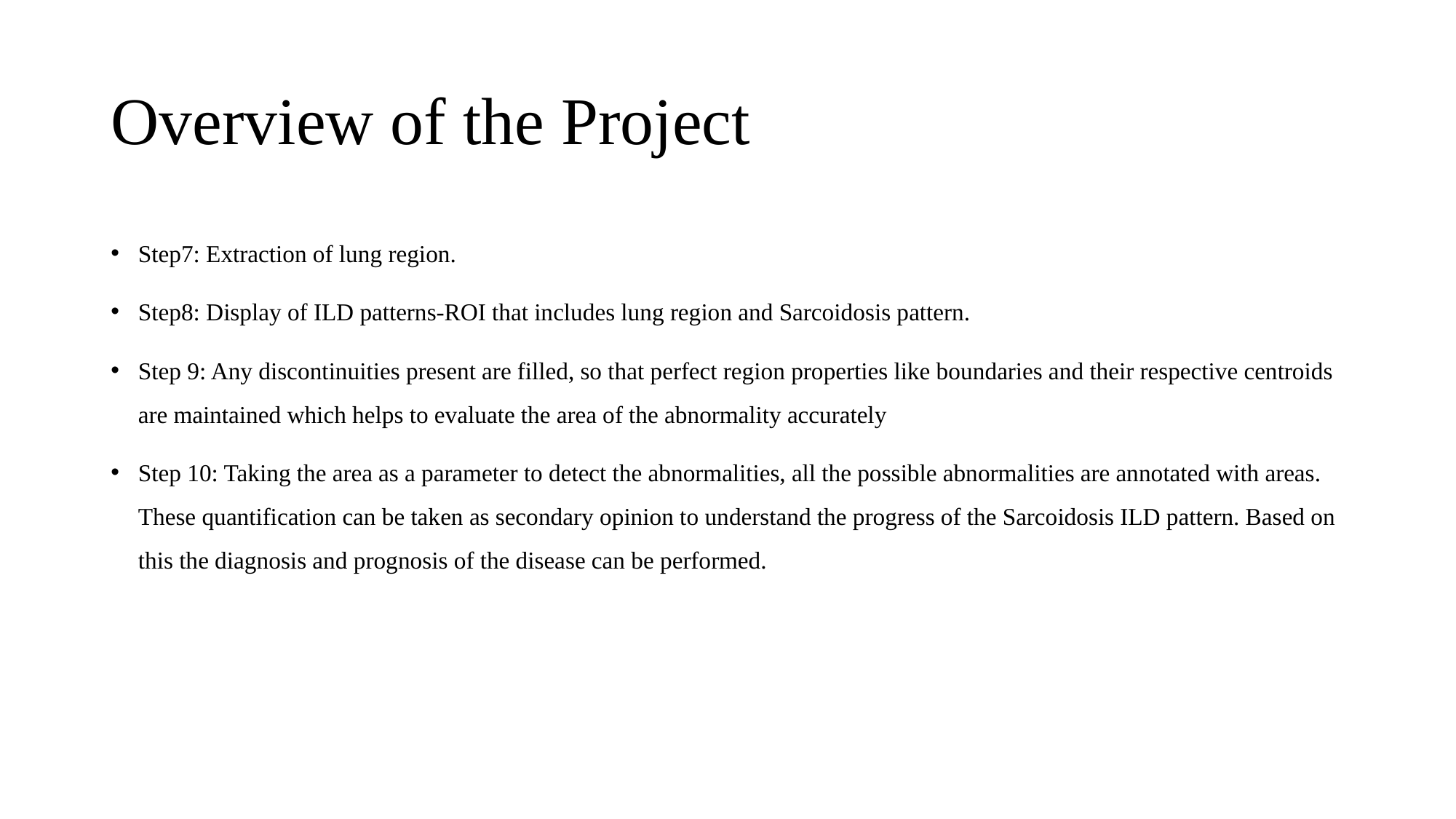

# Overview of the Project
Step7: Extraction of lung region.
Step8: Display of ILD patterns-ROI that includes lung region and Sarcoidosis pattern.
Step 9: Any discontinuities present are filled, so that perfect region properties like boundaries and their respective centroids are maintained which helps to evaluate the area of the abnormality accurately
Step 10: Taking the area as a parameter to detect the abnormalities, all the possible abnormalities are annotated with areas. These quantification can be taken as secondary opinion to understand the progress of the Sarcoidosis ILD pattern. Based on this the diagnosis and prognosis of the disease can be performed.